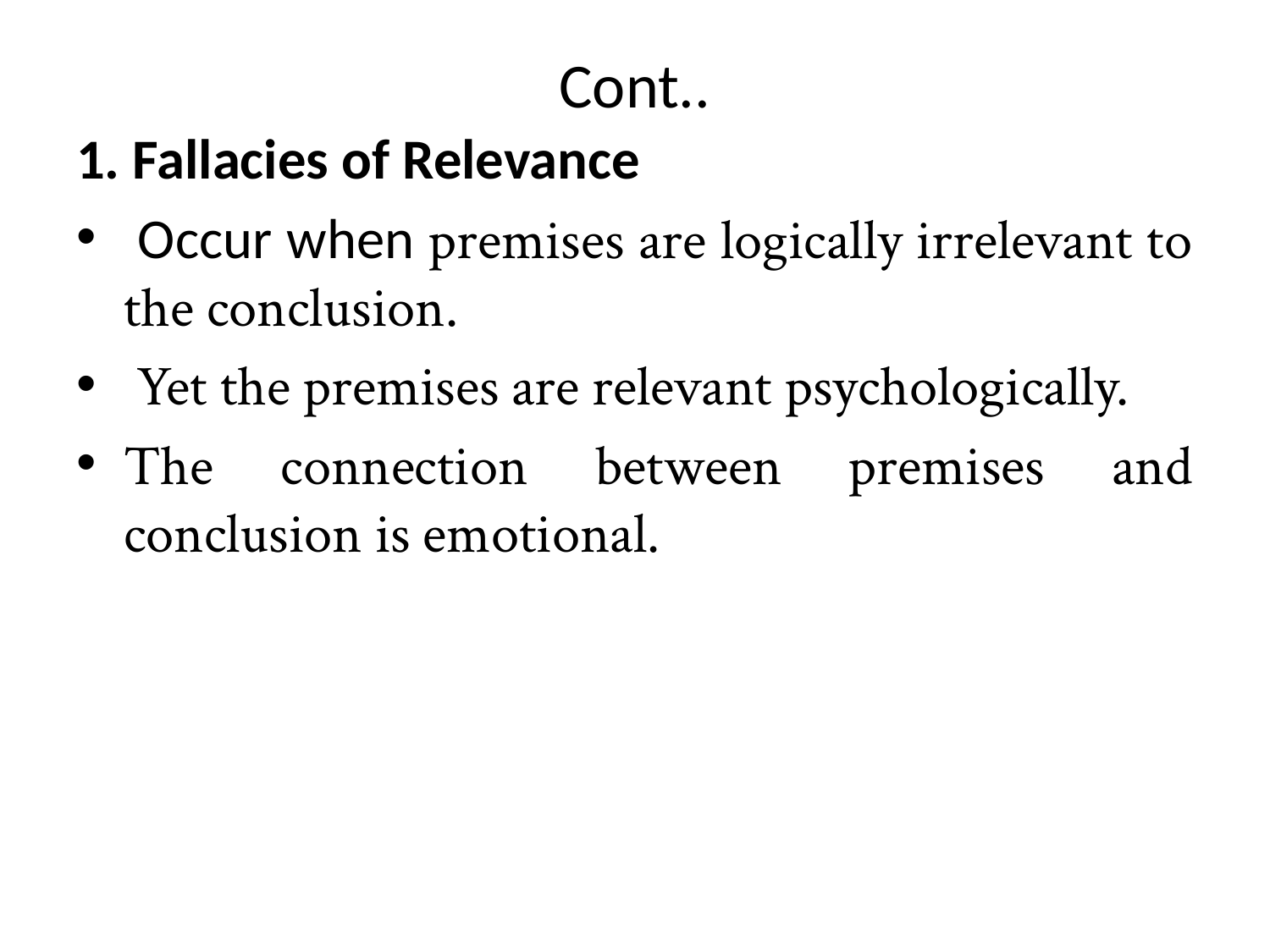

# Cont..
1. Fallacies of Relevance
 Occur when premises are logically irrelevant to the conclusion.
 Yet the premises are relevant psychologically.
The connection between premises and conclusion is emotional.